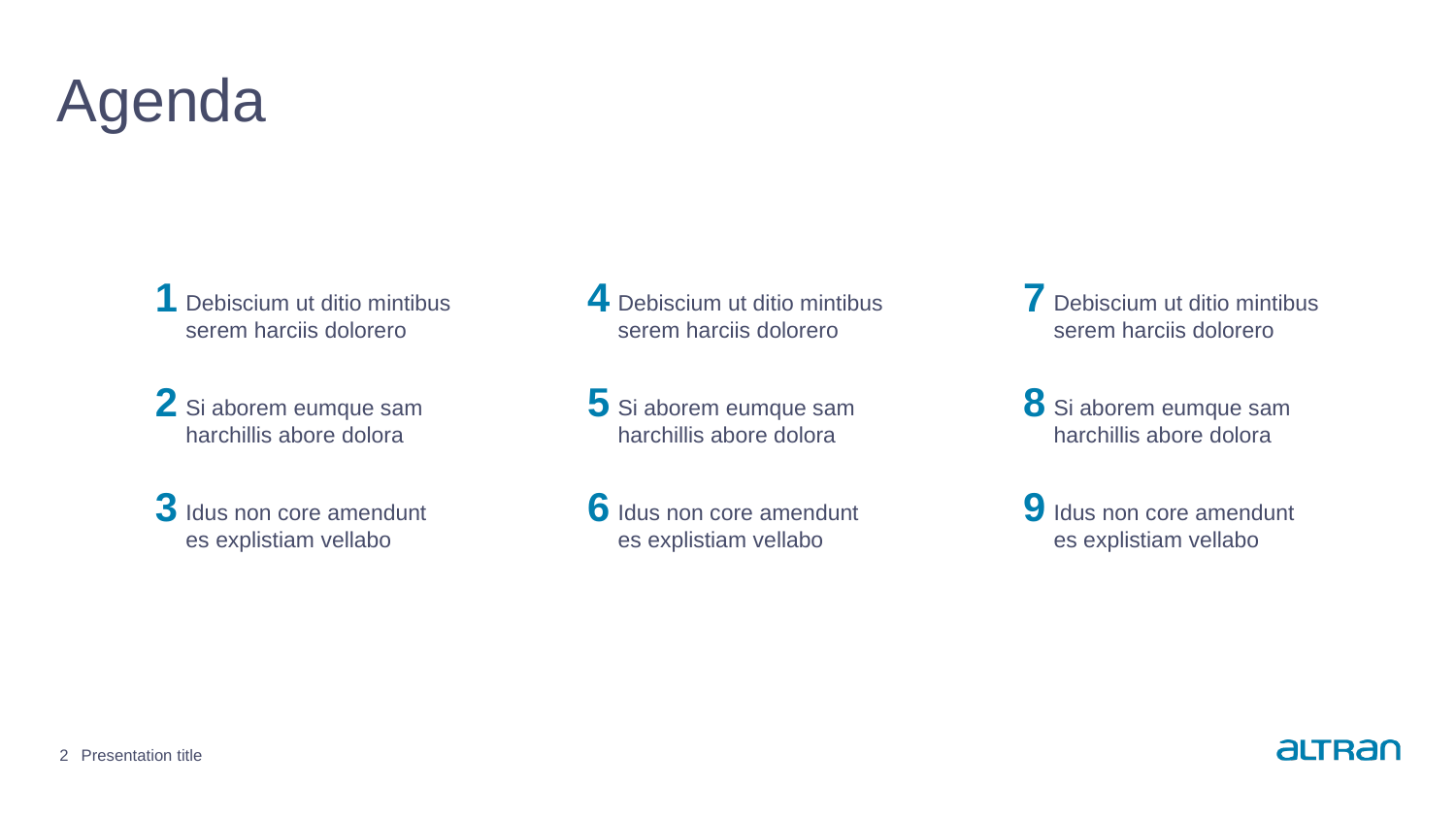

# Agenda
1
4
7
Debiscium ut ditio mintibus
serem harciis dolorero
Debiscium ut ditio mintibus
serem harciis dolorero
Debiscium ut ditio mintibus
serem harciis dolorero
2
5
8
Si aborem eumque sam
harchillis abore dolora
Si aborem eumque sam
harchillis abore dolora
Si aborem eumque sam
harchillis abore dolora
3
6
9
Idus non core amendunt
es explistiam vellabo
Idus non core amendunt
es explistiam vellabo
Idus non core amendunt
es explistiam vellabo
2
Presentation title
Date